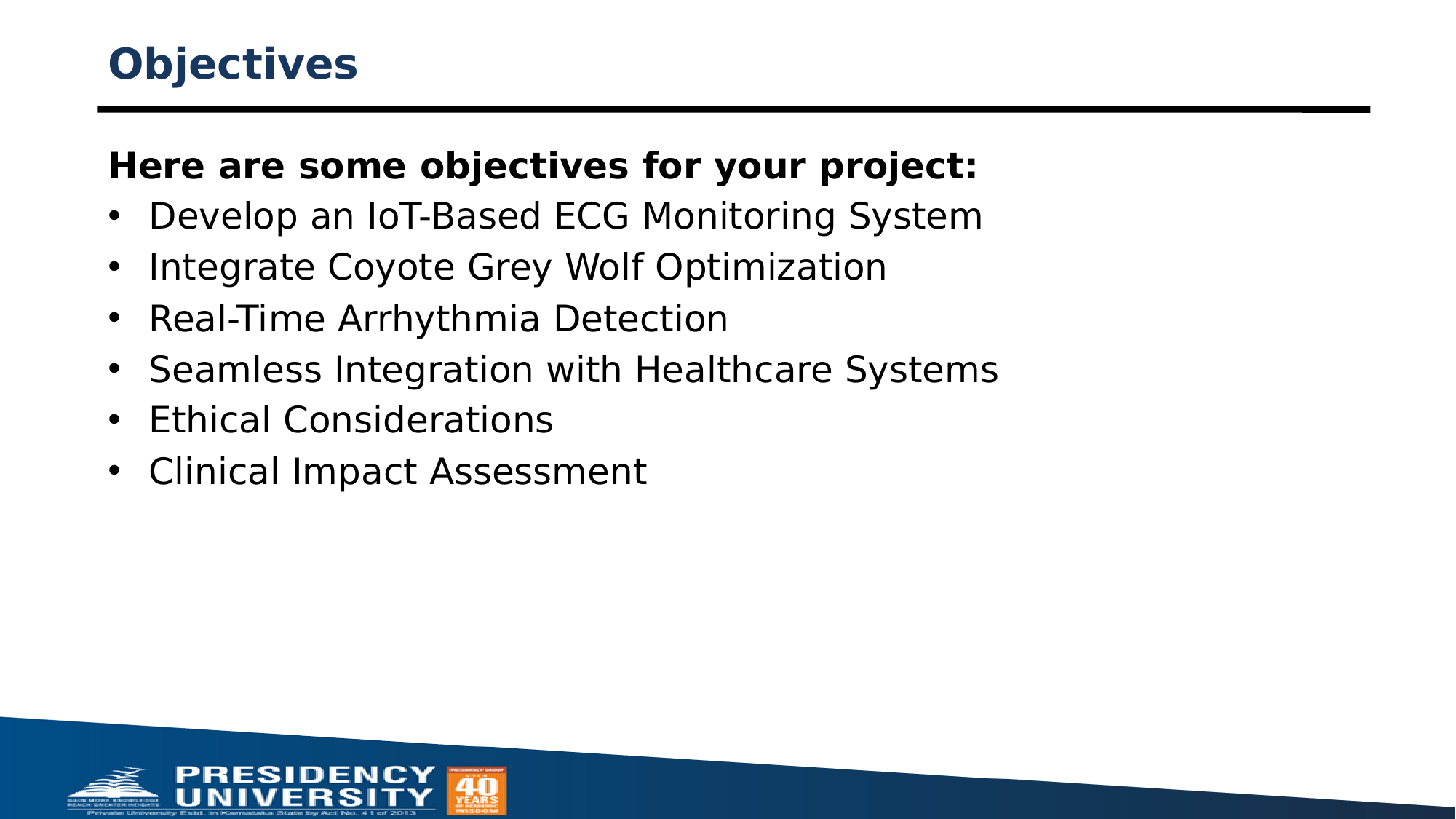

# Objectives
Here are some objectives for your project:
Develop an IoT-Based ECG Monitoring System
Integrate Coyote Grey Wolf Optimization
Real-Time Arrhythmia Detection
Seamless Integration with Healthcare Systems
Ethical Considerations
Clinical Impact Assessment